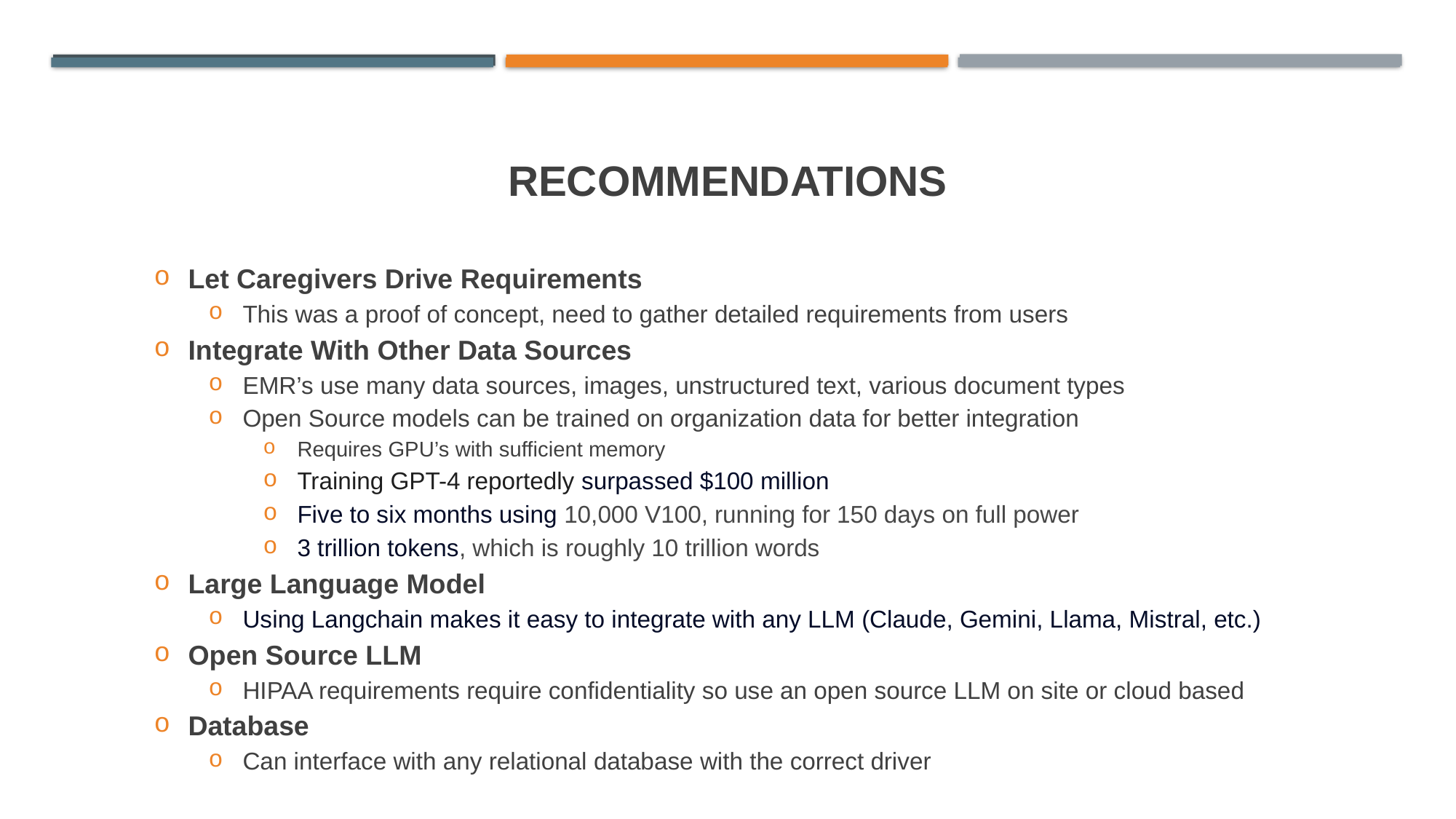

# Recommendations

Let Caregivers Drive Requirements
This was a proof of concept, need to gather detailed requirements from users
Integrate With Other Data Sources
EMR’s use many data sources, images, unstructured text, various document types
Open Source models can be trained on organization data for better integration
Requires GPU’s with sufficient memory
Training GPT-4 reportedly surpassed $100 million
Five to six months using 10,000 V100, running for 150 days on full power
3 trillion tokens, which is roughly 10 trillion words
Large Language Model
Using Langchain makes it easy to integrate with any LLM (Claude, Gemini, Llama, Mistral, etc.)
Open Source LLM
HIPAA requirements require confidentiality so use an open source LLM on site or cloud based
Database
Can interface with any relational database with the correct driver